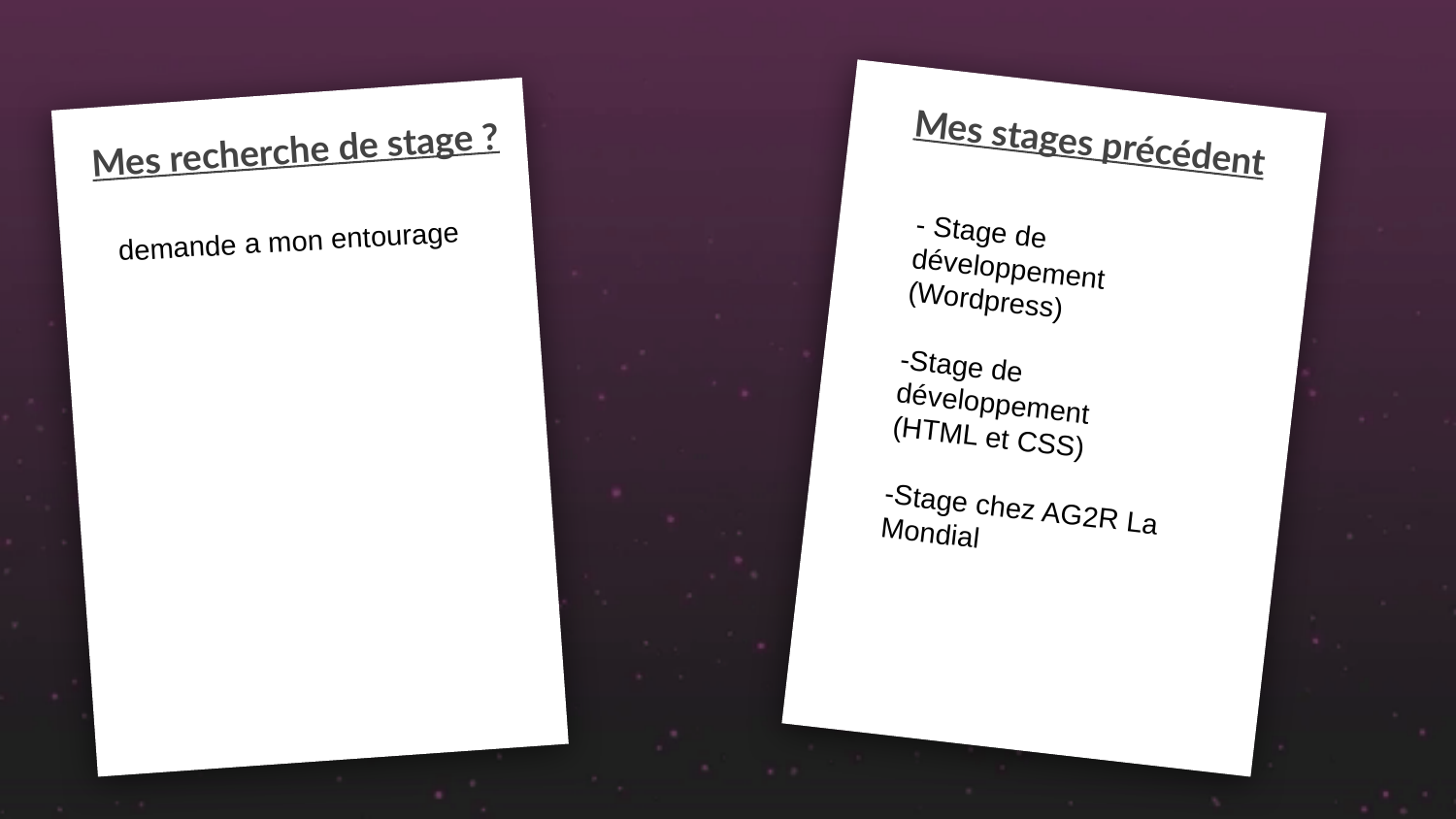

Mes stages précédent

Mes recherche de stage ?

- Stage de développement (Wordpress)

-Stage de développement (HTML et CSS)

-Stage chez AG2R La Mondial
demande a mon entourage